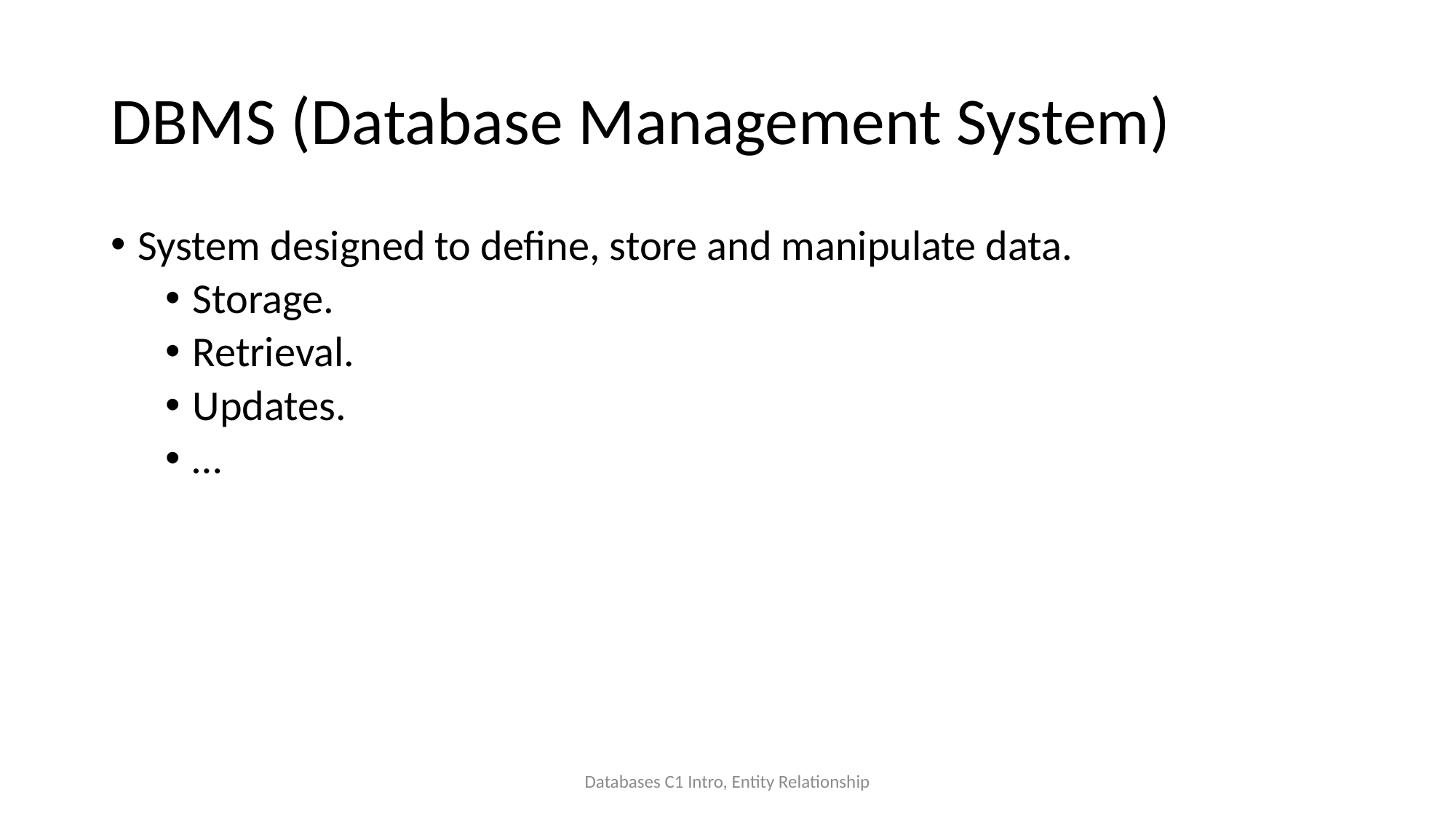

# DBMS (Database Management System)
System designed to define, store and manipulate data.
Storage.
Retrieval.
Updates.
…

Databases C1 Intro, Entity Relationship